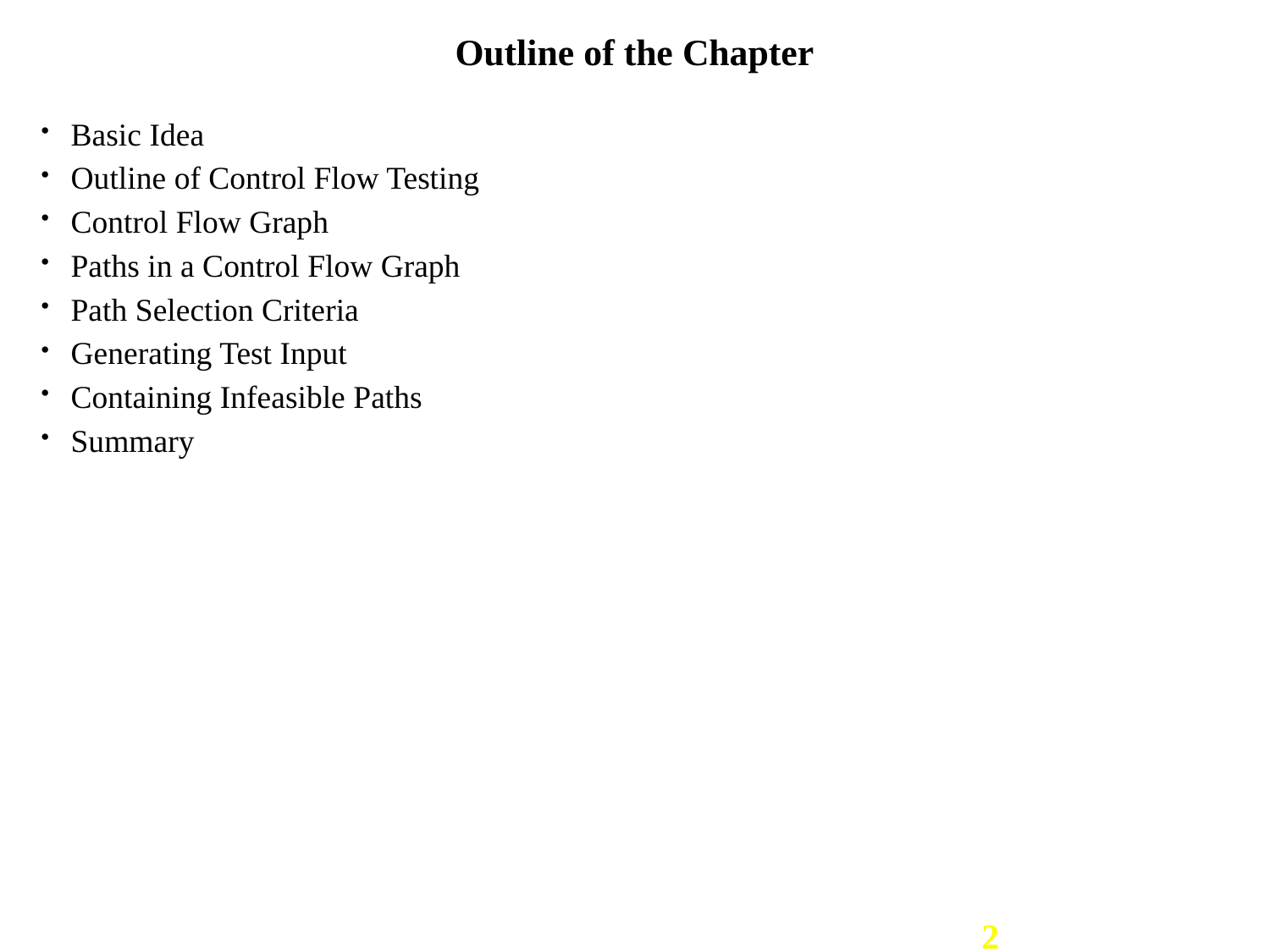

# Outline of the Chapter
Basic Idea
Outline of Control Flow Testing
Control Flow Graph
Paths in a Control Flow Graph
Path Selection Criteria
Generating Test Input
Containing Infeasible Paths
Summary
2